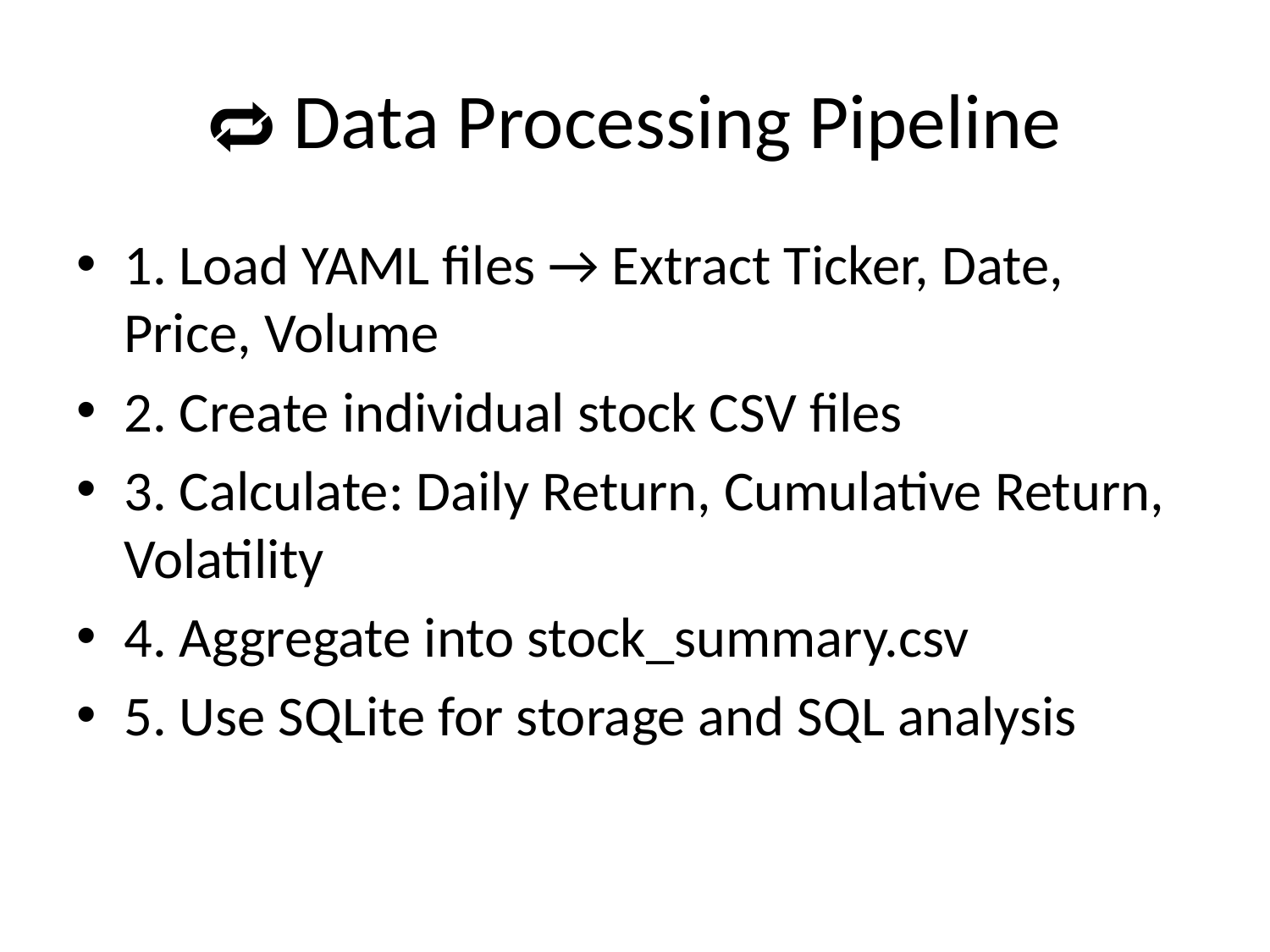

# 🔁 Data Processing Pipeline
1. Load YAML files → Extract Ticker, Date, Price, Volume
2. Create individual stock CSV files
3. Calculate: Daily Return, Cumulative Return, Volatility
4. Aggregate into stock_summary.csv
5. Use SQLite for storage and SQL analysis